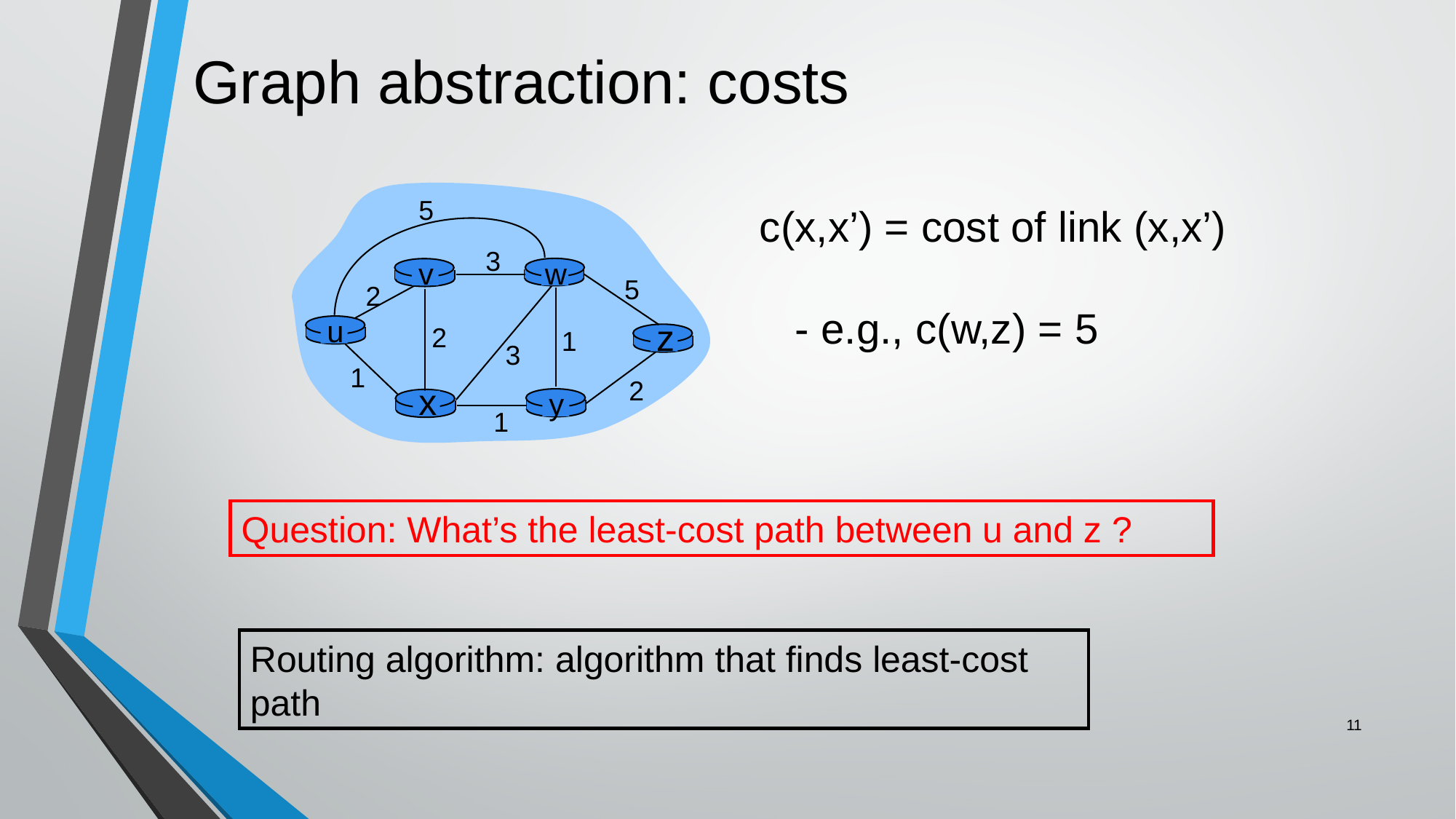

# Graph abstraction: costs

5

3
v

w

5

2

u

z

2

1

3

1
2
x

y

1

c(x,x’) = cost of link (x,x’)

   - e.g., c(w,z) = 5

Question: What’s the least-cost path between u and z ?
Routing algorithm: algorithm that finds least-cost path
11